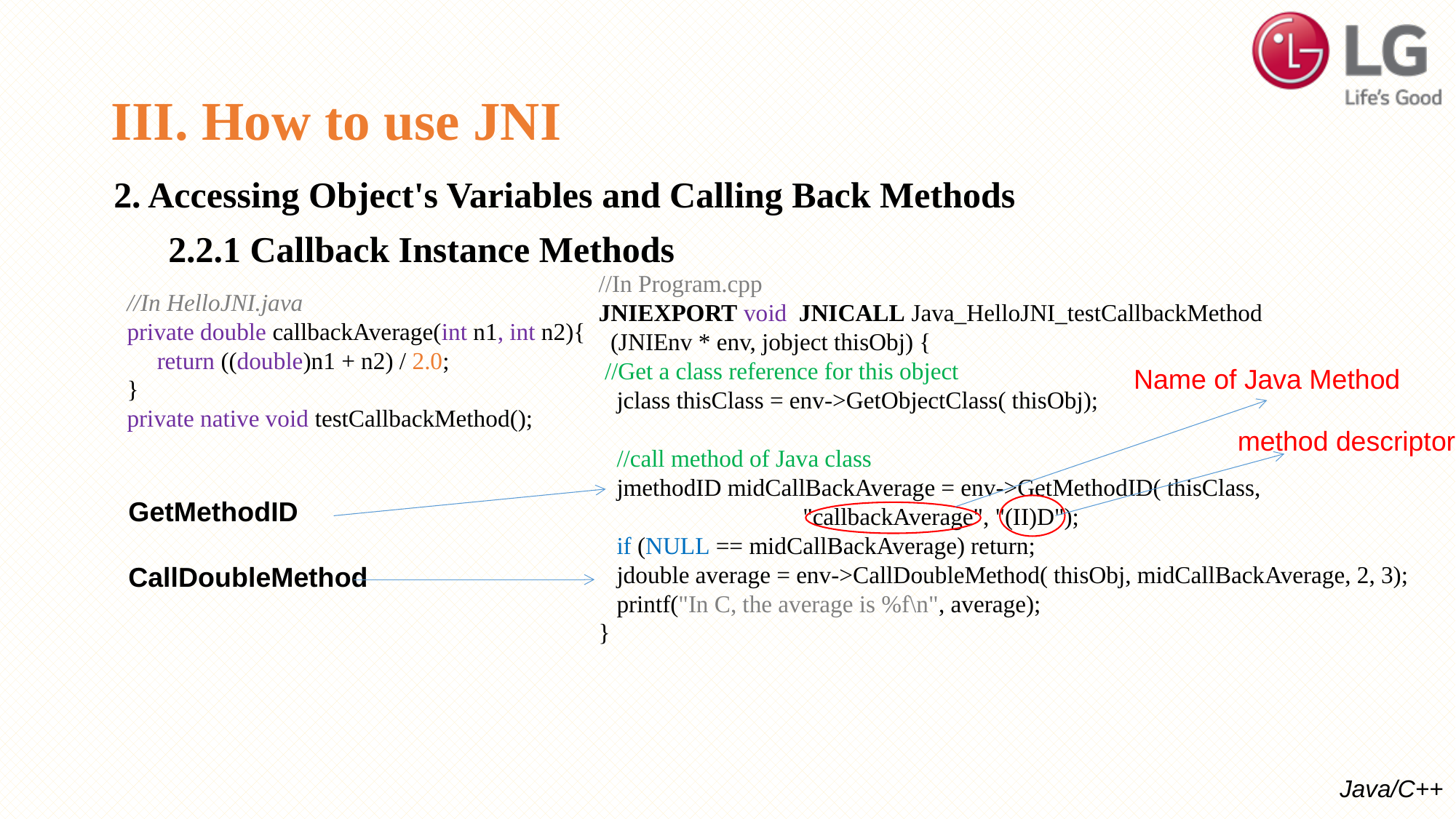

# III. How to use JNI
2. Accessing Object's Variables and Calling Back Methods
      2.2.1 Callback Instance Methods

//In Program.cpp
JNIEXPORT void  JNICALL Java_HelloJNI_testCallbackMethod
  (JNIEnv * env, jobject thisObj) {
 //Get a class reference for this object
   jclass thisClass = env->GetObjectClass( thisObj);

   //call method of Java class
   jmethodID midCallBackAverage = env->GetMethodID( thisClass,
                                  "callbackAverage", "(II)D");
   if (NULL == midCallBackAverage) return;
   jdouble average = env->CallDoubleMethod( thisObj, midCallBackAverage, 2, 3);
   printf("In C, the average is %f\n", average);
}
//In HelloJNI.java
private double callbackAverage(int n1, int n2){
     return ((double)n1 + n2) / 2.0;
}
private native void testCallbackMethod();
Name of Java Method
 method descriptor
GetMethodID

CallDoubleMethod